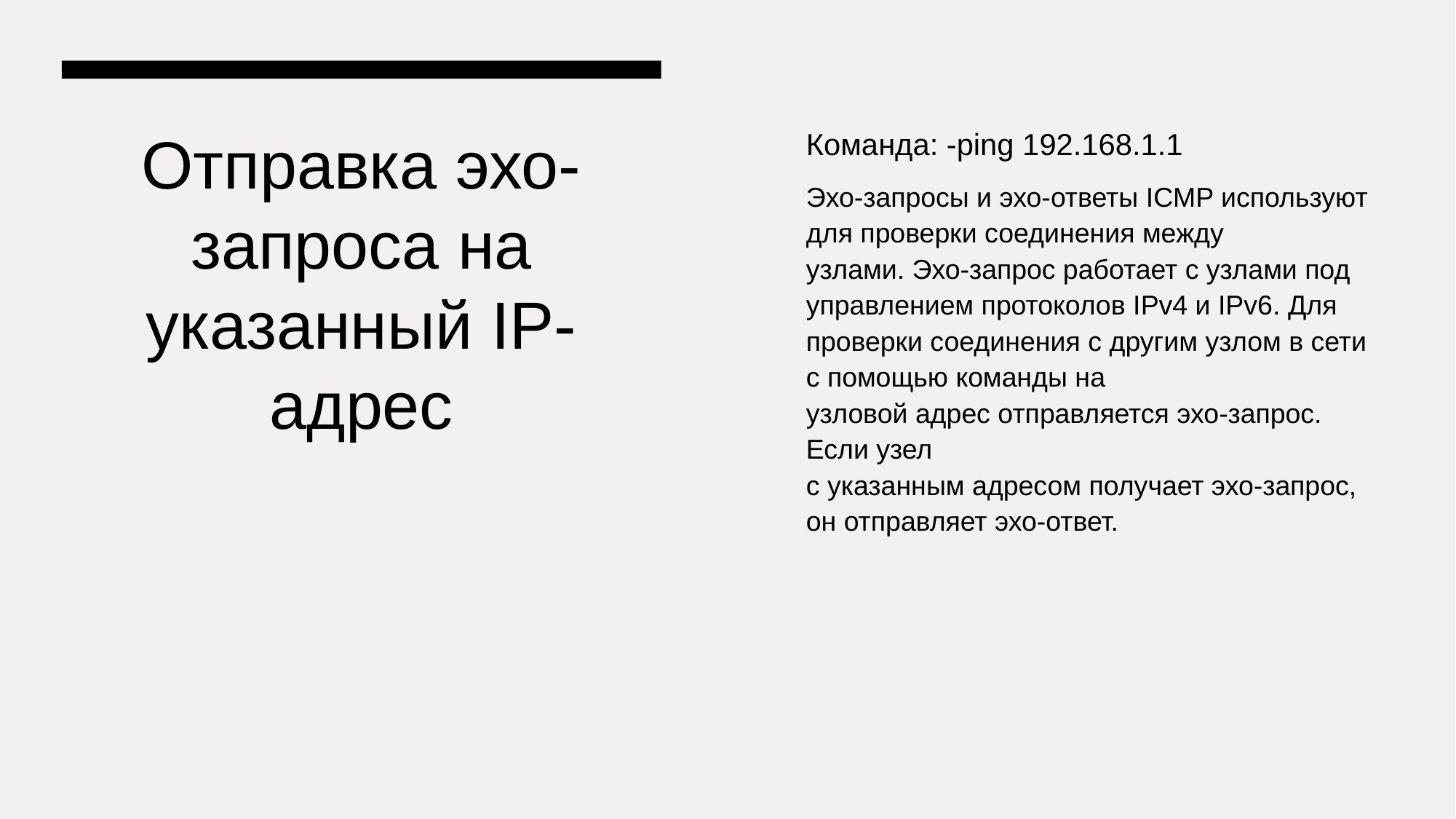

Команда: -ping 192.168.1.1
Эхо-запросы и эхо-ответы ICMP используют для проверки соединения между узлами. Эхо-запрос работает с узлами под управлением протоколов IPv4 и IPv6. Для проверки соединения с другим узлом в сети с помощью команды на узловой адрес отправляется эхо-запрос. Если узел с указанным адресом получает эхо-запрос, он отправляет эхо-ответ.
# Отправка эхо-запроса на указанный IP-адрес